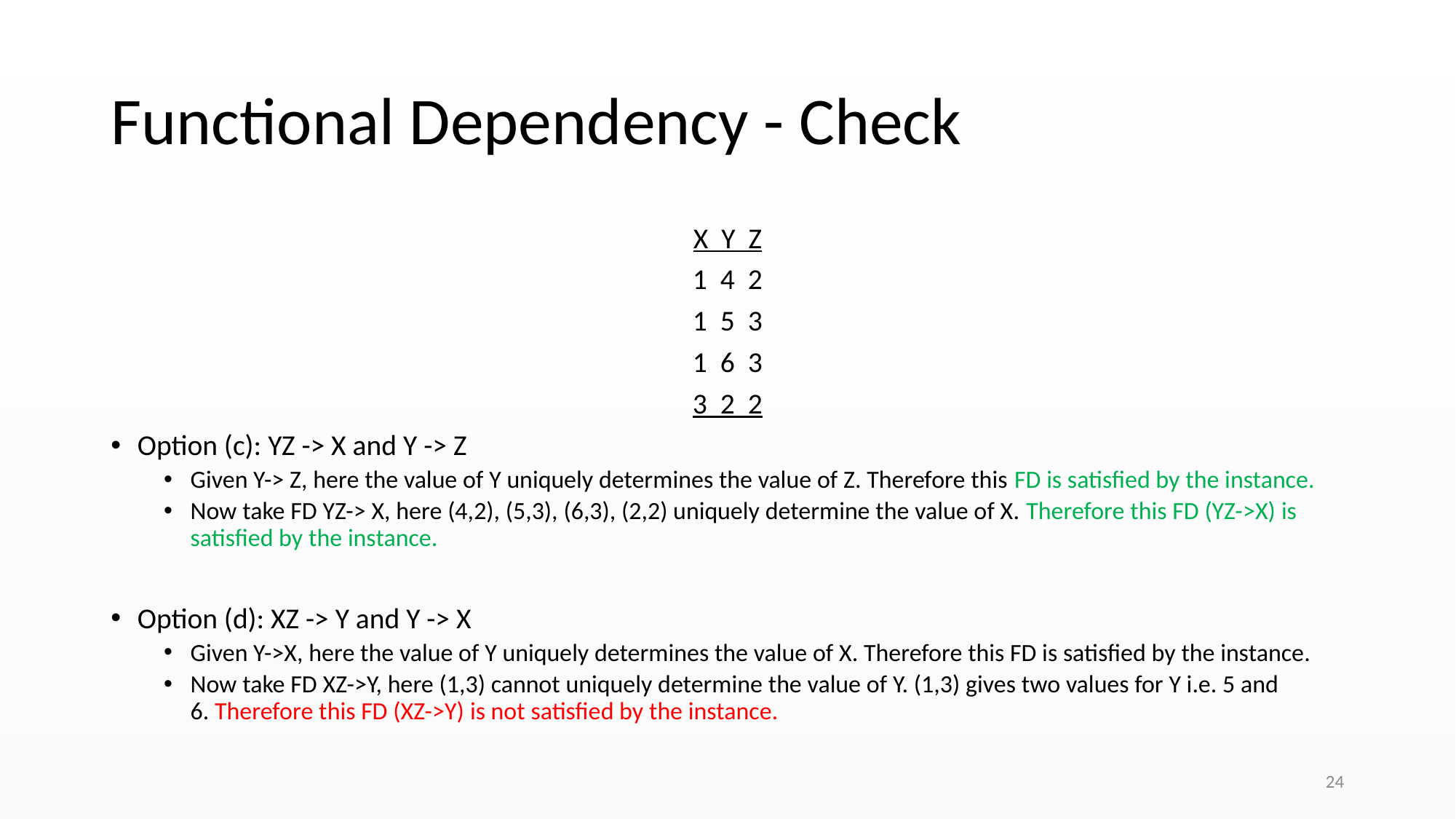

# Functional Dependency - Check
X  Y  Z
1  4  2
1  5  3
1  6  3
3  2  2
Option (c): YZ -> X and Y -> Z
Given Y-> Z, here the value of Y uniquely determines the value of Z. Therefore this FD is satisfied by the instance.
Now take FD YZ-> X, here (4,2), (5,3), (6,3), (2,2) uniquely determine the value of X. Therefore this FD (YZ->X) is satisfied by the instance.

Option (d): XZ -> Y and Y -> X
Given Y->X, here the value of Y uniquely determines the value of X. Therefore this FD is satisfied by the instance.
Now take FD XZ->Y, here (1,3) cannot uniquely determine the value of Y. (1,3) gives two values for Y i.e. 5 and 6. Therefore this FD (XZ->Y) is not satisfied by the instance.
24